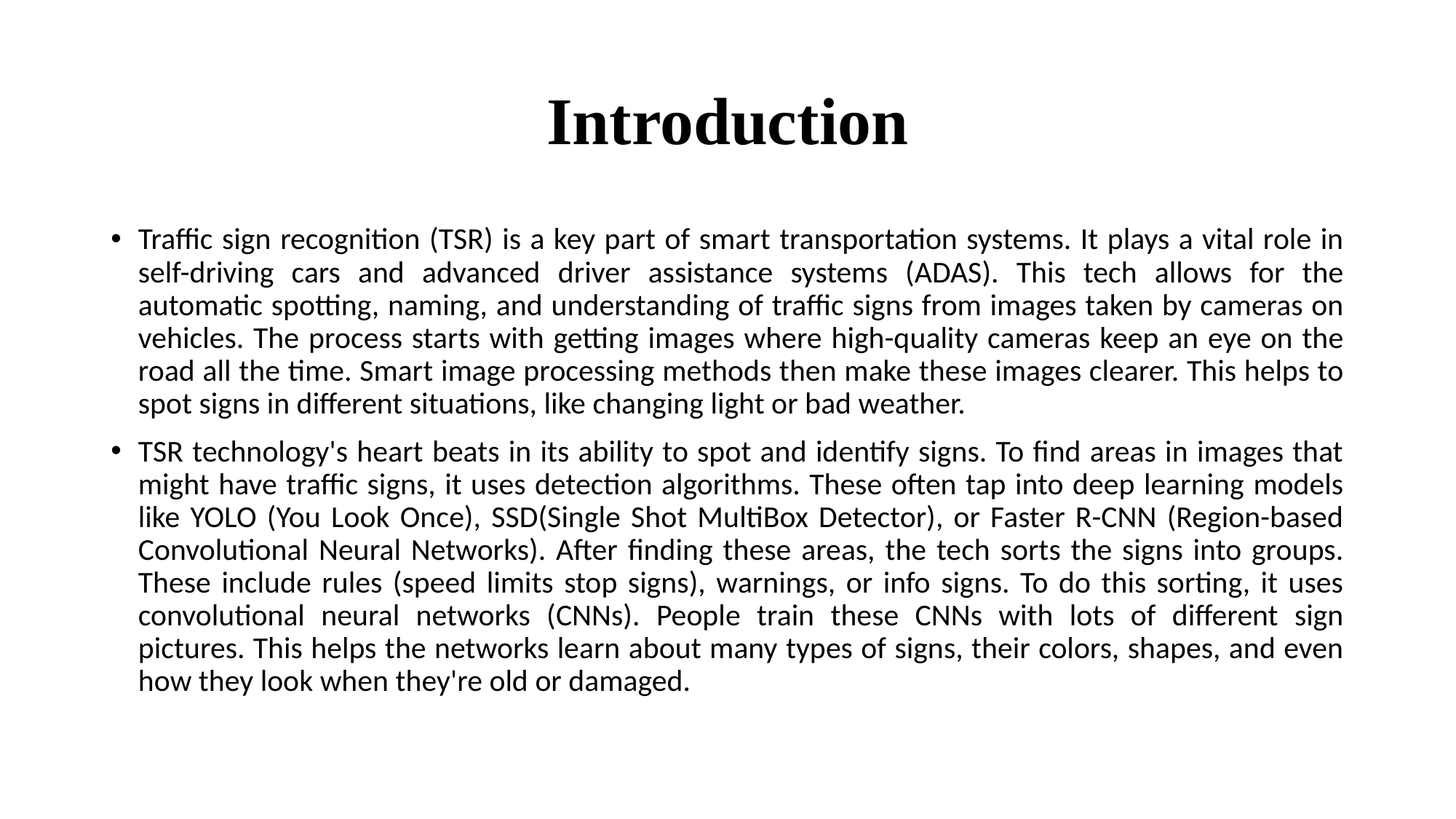

# Introduction
Traffic sign recognition (TSR) is a key part of smart transportation systems. It plays a vital role in self-driving cars and advanced driver assistance systems (ADAS). This tech allows for the automatic spotting, naming, and understanding of traffic signs from images taken by cameras on vehicles. The process starts with getting images where high-quality cameras keep an eye on the road all the time. Smart image processing methods then make these images clearer. This helps to spot signs in different situations, like changing light or bad weather.
TSR technology's heart beats in its ability to spot and identify signs. To find areas in images that might have traffic signs, it uses detection algorithms. These often tap into deep learning models like YOLO (You Look Once), SSD(Single Shot MultiBox Detector), or Faster R-CNN (Region-based Convolutional Neural Networks). After finding these areas, the tech sorts the signs into groups. These include rules (speed limits stop signs), warnings, or info signs. To do this sorting, it uses convolutional neural networks (CNNs). People train these CNNs with lots of different sign pictures. This helps the networks learn about many types of signs, their colors, shapes, and even how they look when they're old or damaged.